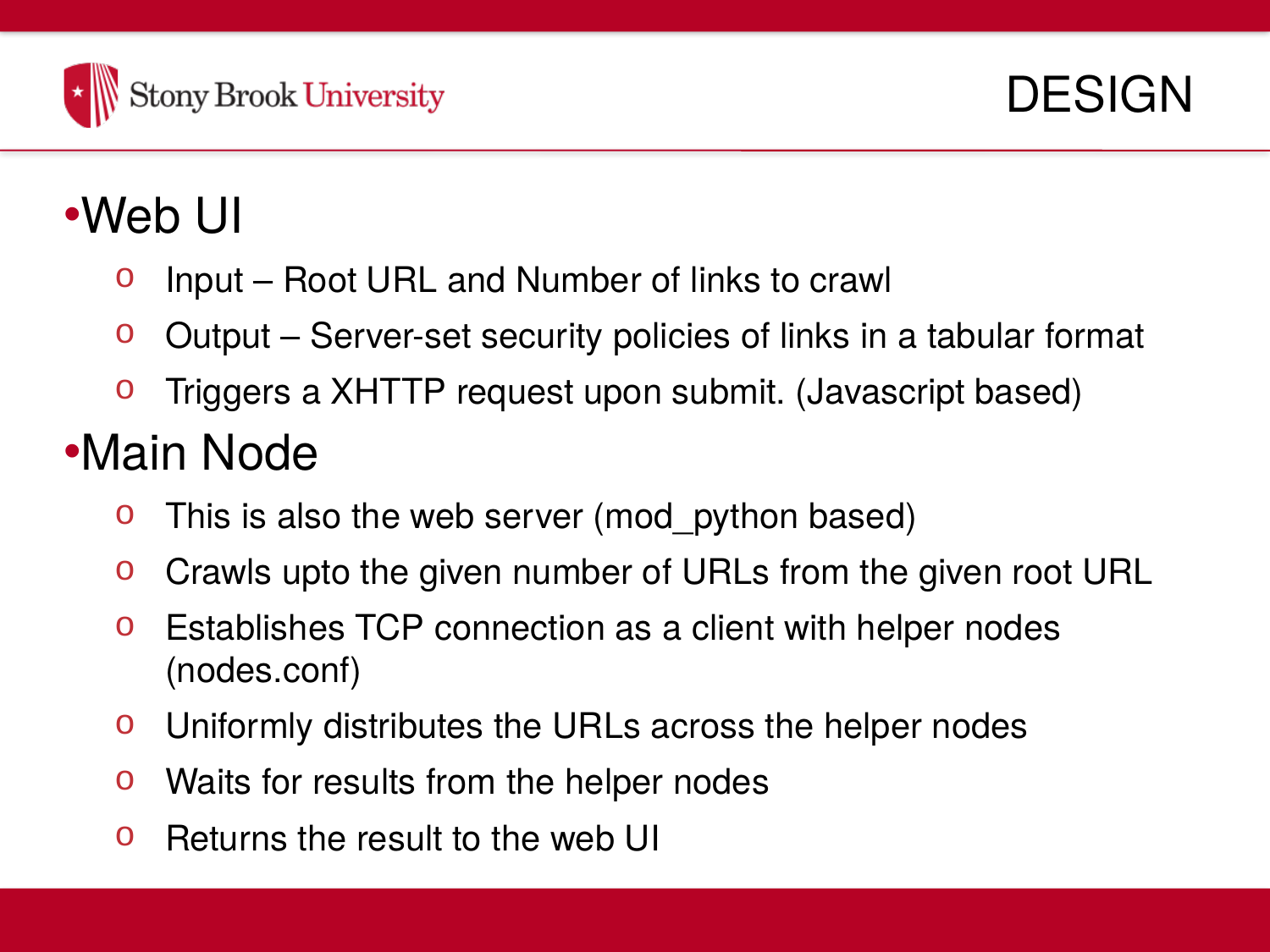

# DESIGN
Web UI
Input – Root URL and Number of links to crawl
Output – Server-set security policies of links in a tabular format
Triggers a XHTTP request upon submit. (Javascript based)
Main Node
This is also the web server (mod_python based)
Crawls upto the given number of URLs from the given root URL
Establishes TCP connection as a client with helper nodes (nodes.conf)
Uniformly distributes the URLs across the helper nodes
Waits for results from the helper nodes
Returns the result to the web UI